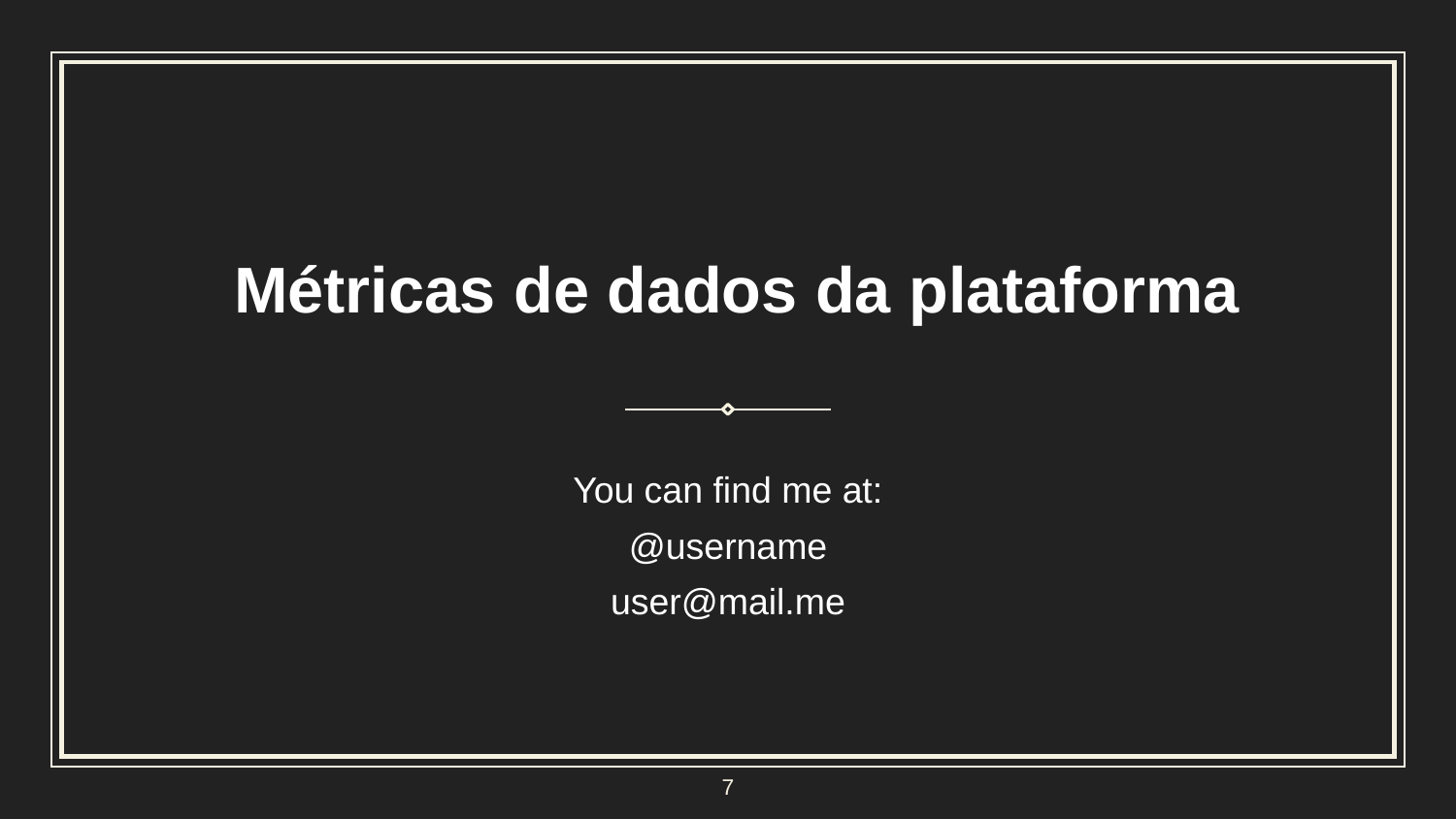

Métricas de dados da plataforma

You can find me at:
@username
user@mail.me
7